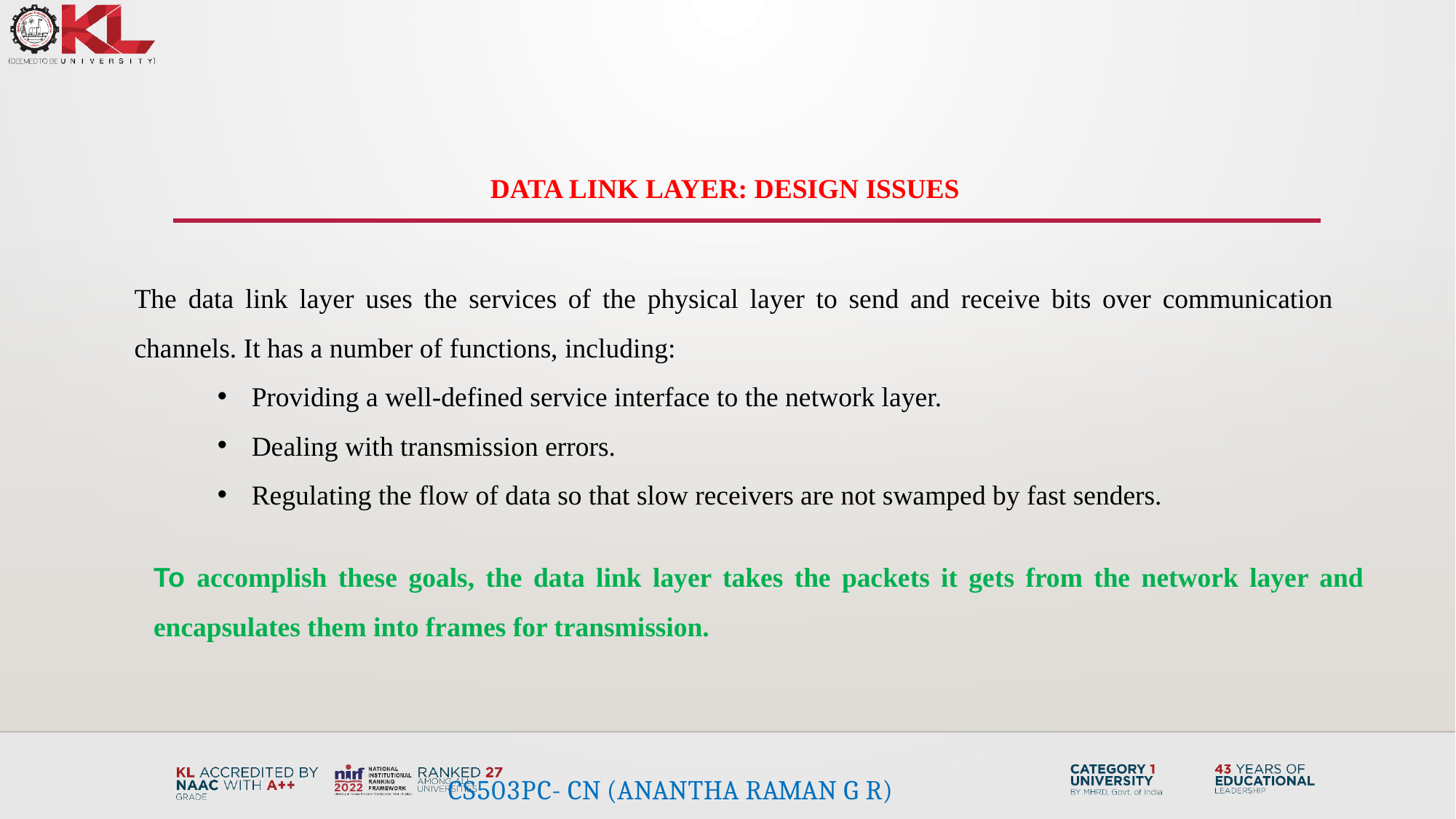

DATA LINK LAYER: DESIGN ISSUES
The data link layer uses the services of the physical layer to send and receive bits over communication channels. It has a number of functions, including:
Providing a well-defined service interface to the network layer.
Dealing with transmission errors.
Regulating the flow of data so that slow receivers are not swamped by fast senders.
To accomplish these goals, the data link layer takes the packets it gets from the network layer and encapsulates them into frames for transmission.
CS503PC- CN (ANANTHA RAMAN G R)